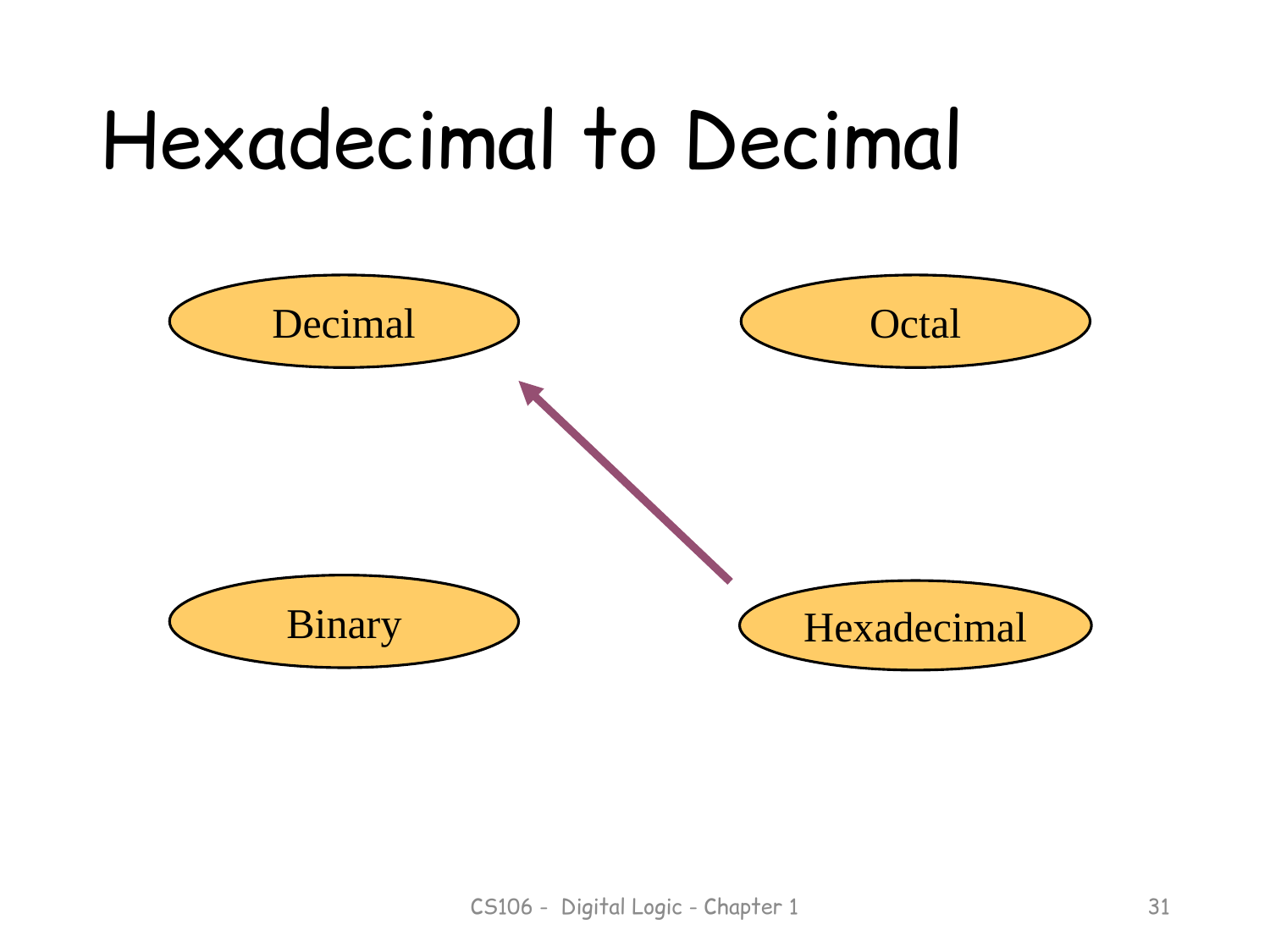

# Hexadecimal to Decimal
Decimal
Octal

Binary
Hexadecimal
CS106 -  Digital Logic - Chapter 1
31